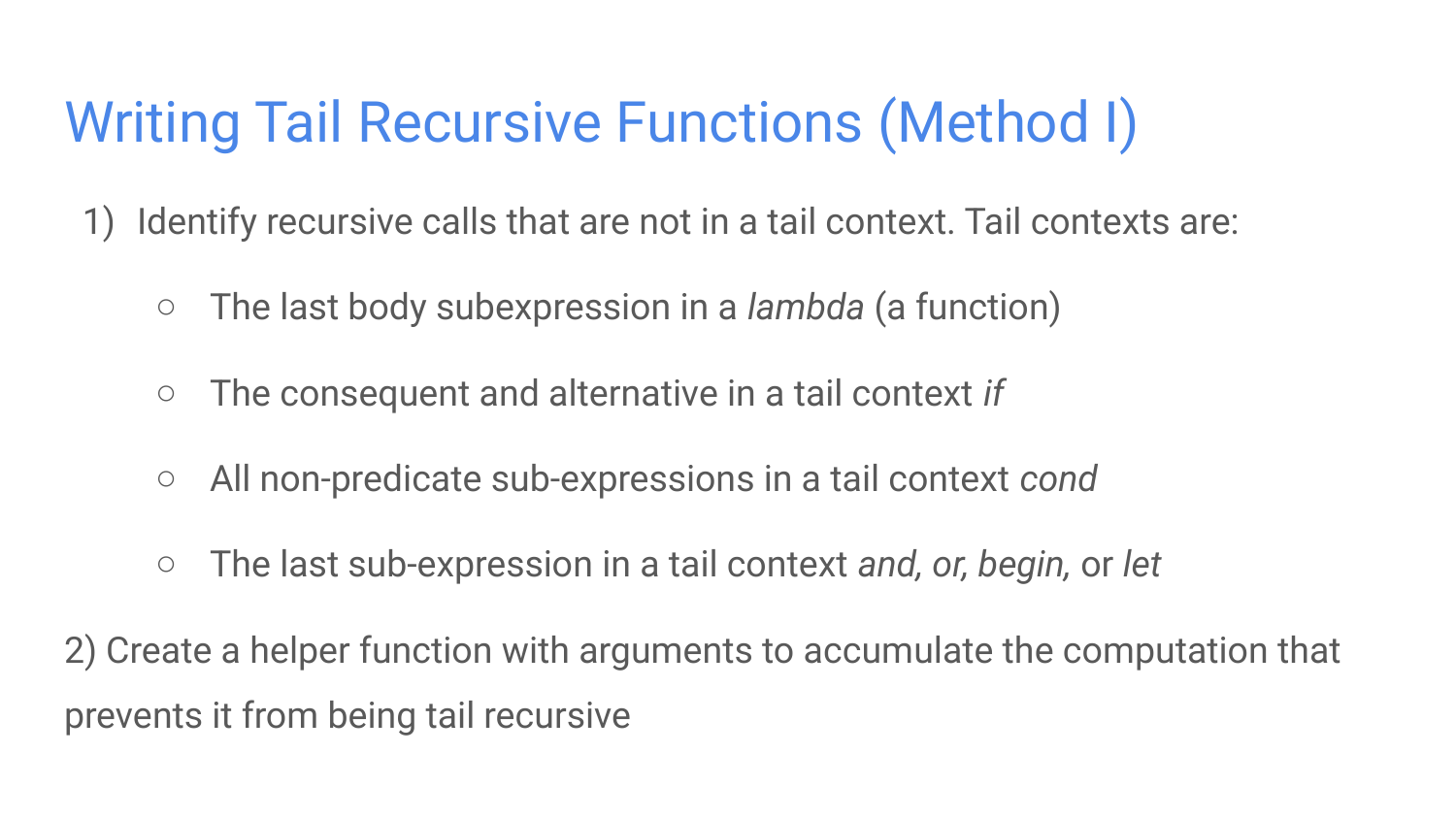

# Writing Tail Recursive Functions (Method I)
Identify recursive calls that are not in a tail context. Tail contexts are:
The last body subexpression in a lambda (a function)
The consequent and alternative in a tail context if
All non-predicate sub-expressions in a tail context cond
The last sub-expression in a tail context and, or, begin, or let
2) Create a helper function with arguments to accumulate the computation that prevents it from being tail recursive